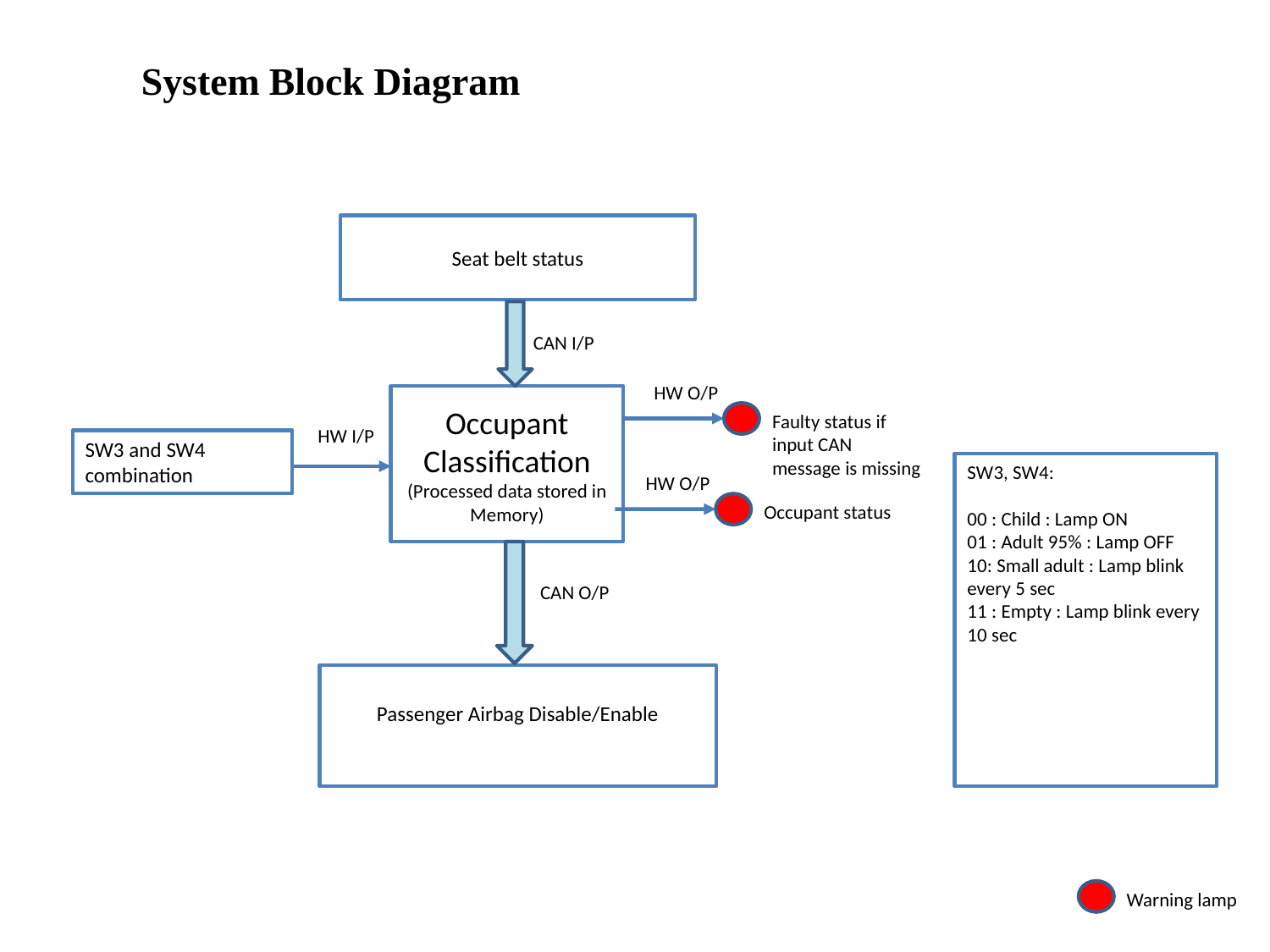

System Block Diagram
Seat belt status

CAN I/P
HW O/P

Occupant Classification
(Processed data stored in Memory)

Faulty status if input CAN message is missing
HW I/P
SW3 and SW4 combination
SW3, SW4:

00 : Child : Lamp ON
01 : Adult 95% : Lamp OFF
10: Small adult : Lamp blink every 5 sec
11 : Empty : Lamp blink every 10 sec
HW O/P
Occupant status

CAN O/P
Passenger Airbag Disable/Enable

Warning lamp